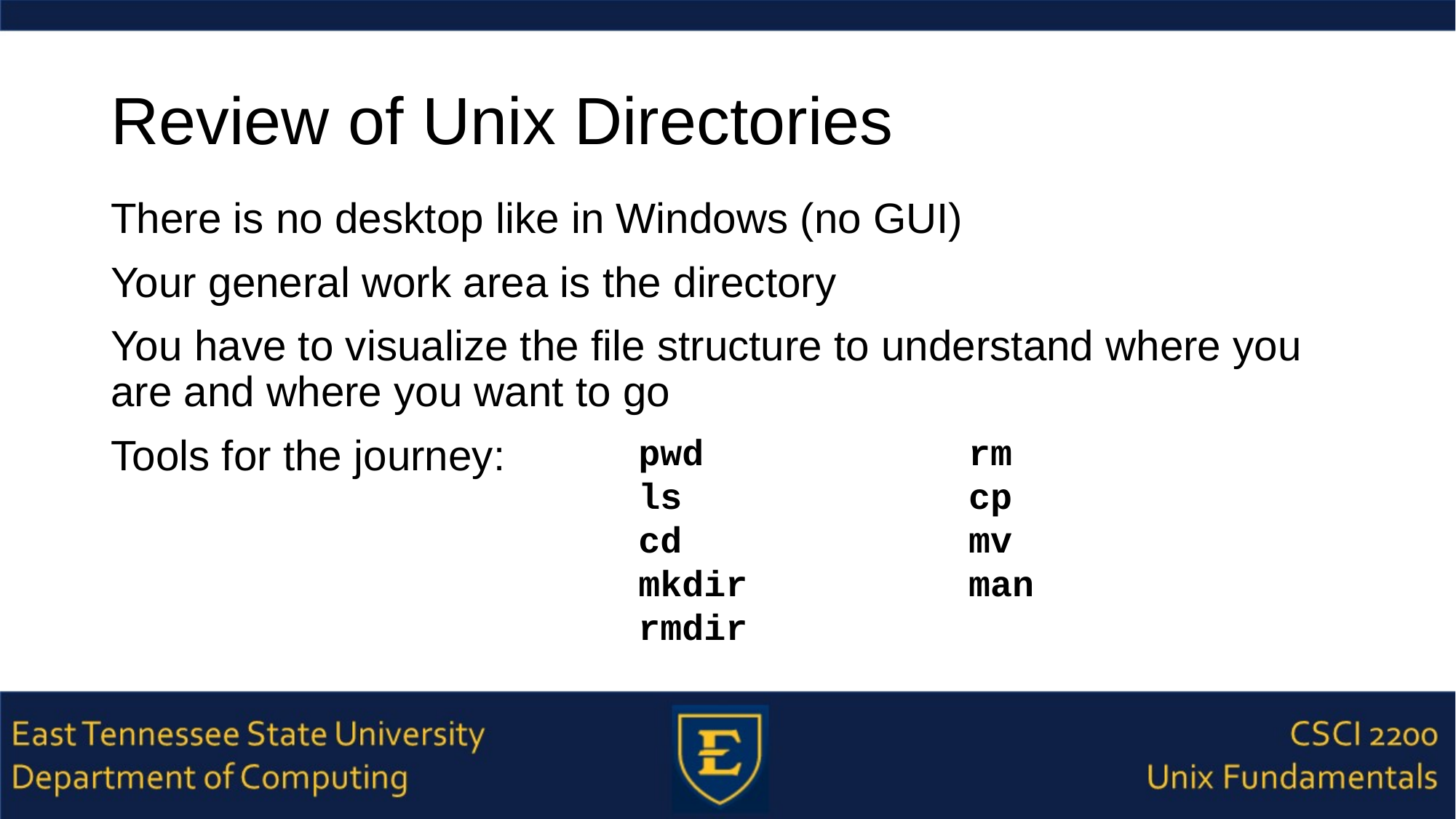

# Review of Unix Directories
There is no desktop like in Windows (no GUI)
Your general work area is the directory
You have to visualize the file structure to understand where you are and where you want to go
Tools for the journey:

pwd
ls
cd
mkdir
rmdir
rm
cp
mv
man